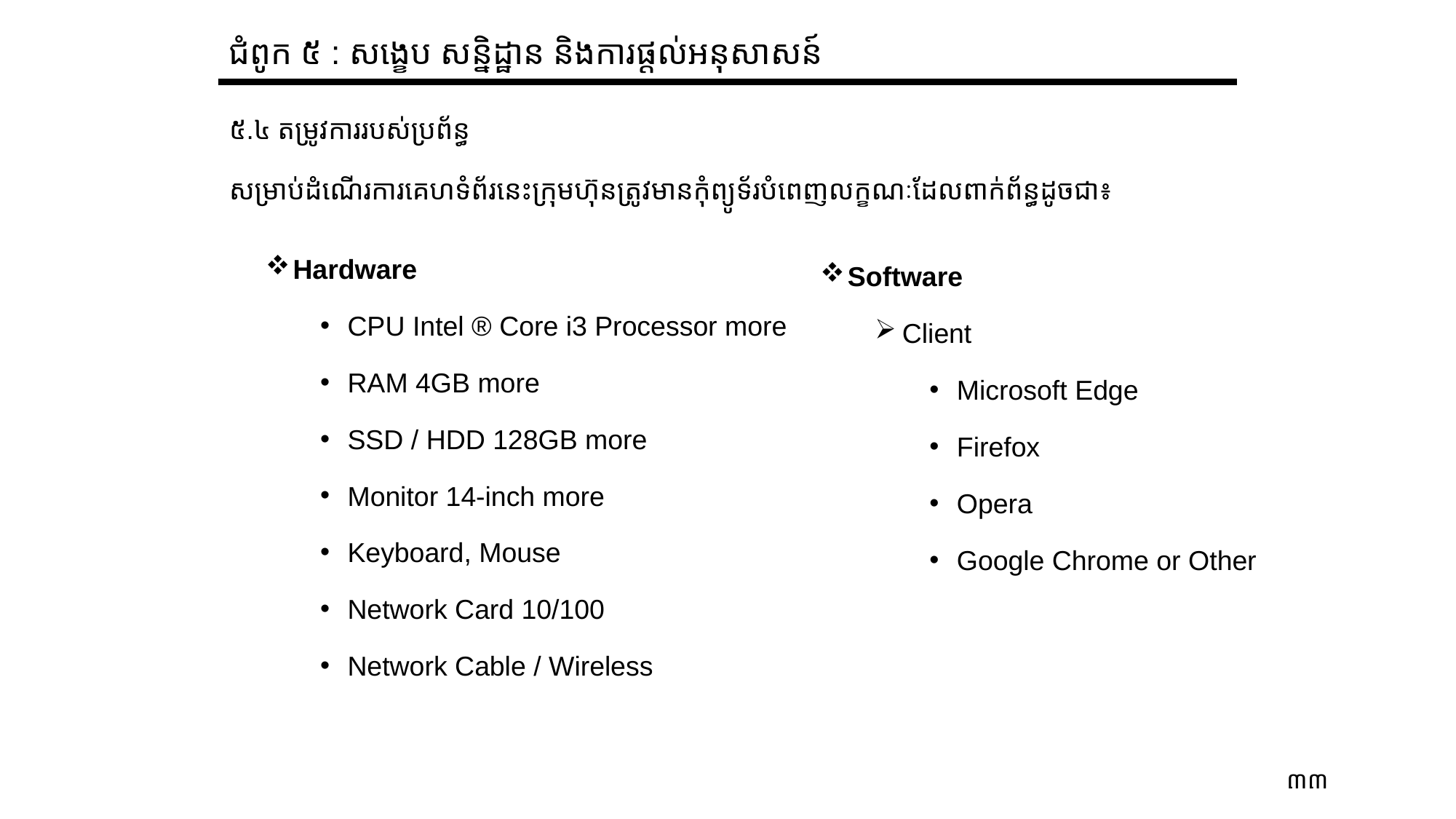

ជំពូក ៥ : សង្ខេប សន្និដ្ឋាន និងការផ្ដល់អនុសាសន៍
៥.៤ តម្រូវការរបស់ប្រព័ន្ធ
សម្រាប់ដំណើរការគេហទំព័រនេះក្រុមហ៊ុនត្រូវមានកុំព្យូទ័របំពេញលក្ខណៈដែលពាក់ព័ន្ធដូចជា៖
Hardware
CPU Intel ® Core i3 Processor more
RAM 4GB more
SSD / HDD 128GB more
Monitor 14-inch more
Keyboard, Mouse
Network Card 10/100
Network Cable / Wireless

Software
Client
Microsoft Edge
Firefox
Opera
Google Chrome or Other

៣៣